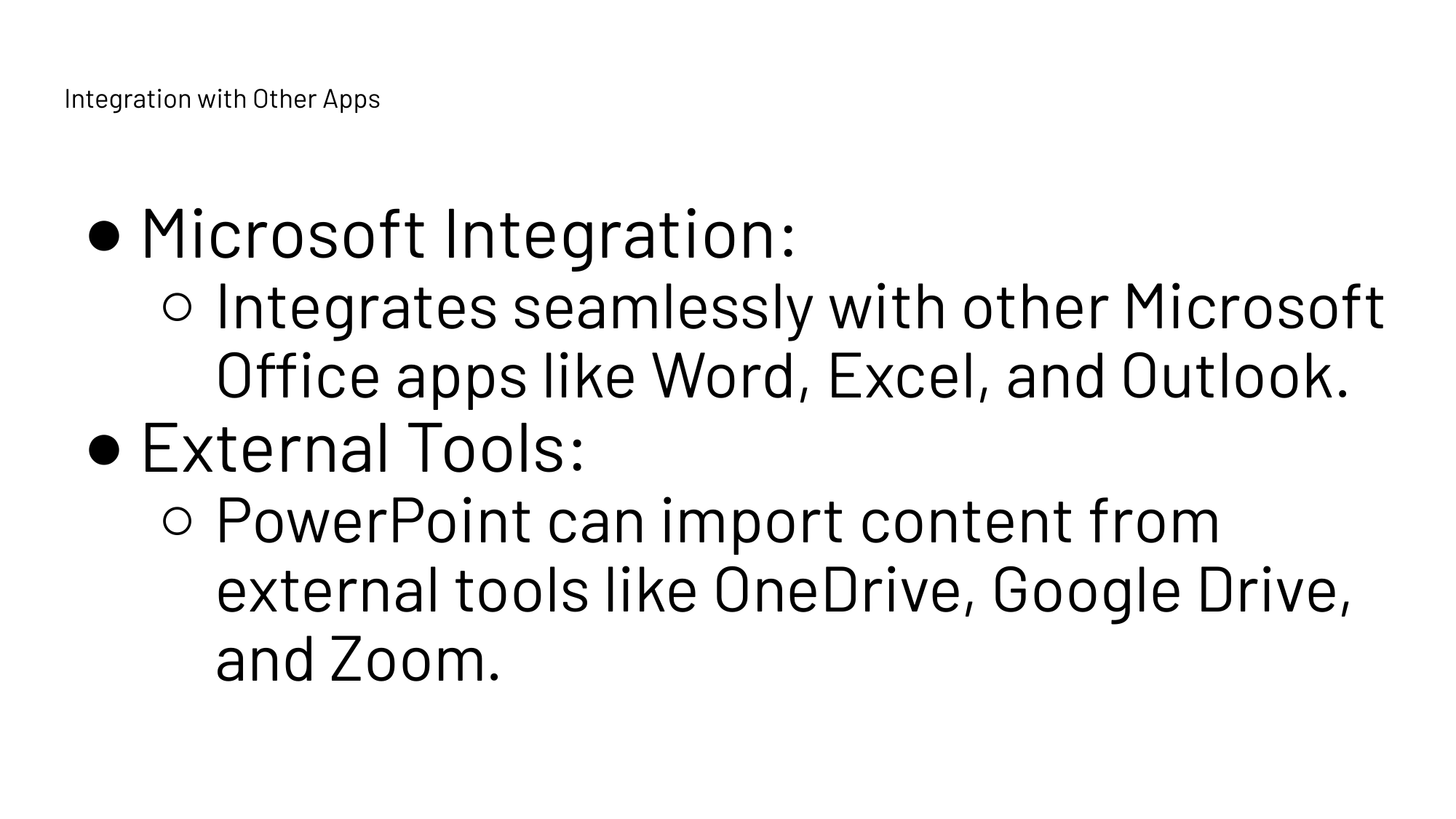

# Integration with Other Apps
Microsoft Integration:
Integrates seamlessly with other Microsoft Office apps like Word, Excel, and Outlook.
External Tools:
PowerPoint can import content from external tools like OneDrive, Google Drive, and Zoom.